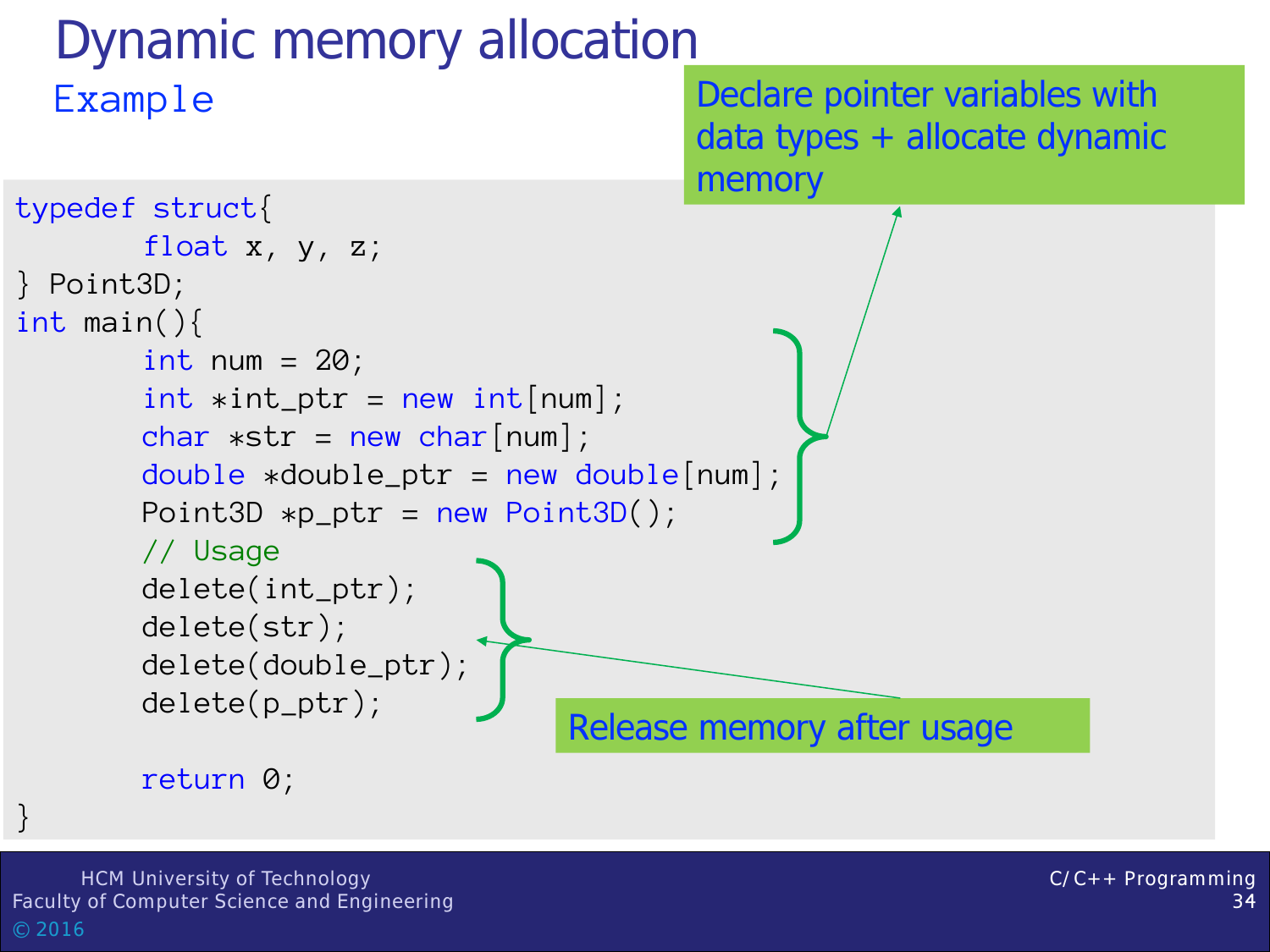

# Dynamic memory allocation Example
Declare pointer variables with data types + allocate dynamic memory
typedef struct{
	float x, y, z;
} Point3D;
int main(){
	int num = 20;
	int *int_ptr = new int[num];
	char *str = new char[num];
	double *double_ptr = new double[num];
	Point3D *p_ptr = new Point3D();
	// Usage
	delete(int_ptr);
	delete(str);
	delete(double_ptr);
	delete(p_ptr);

	return 0;
}

Release memory after usage